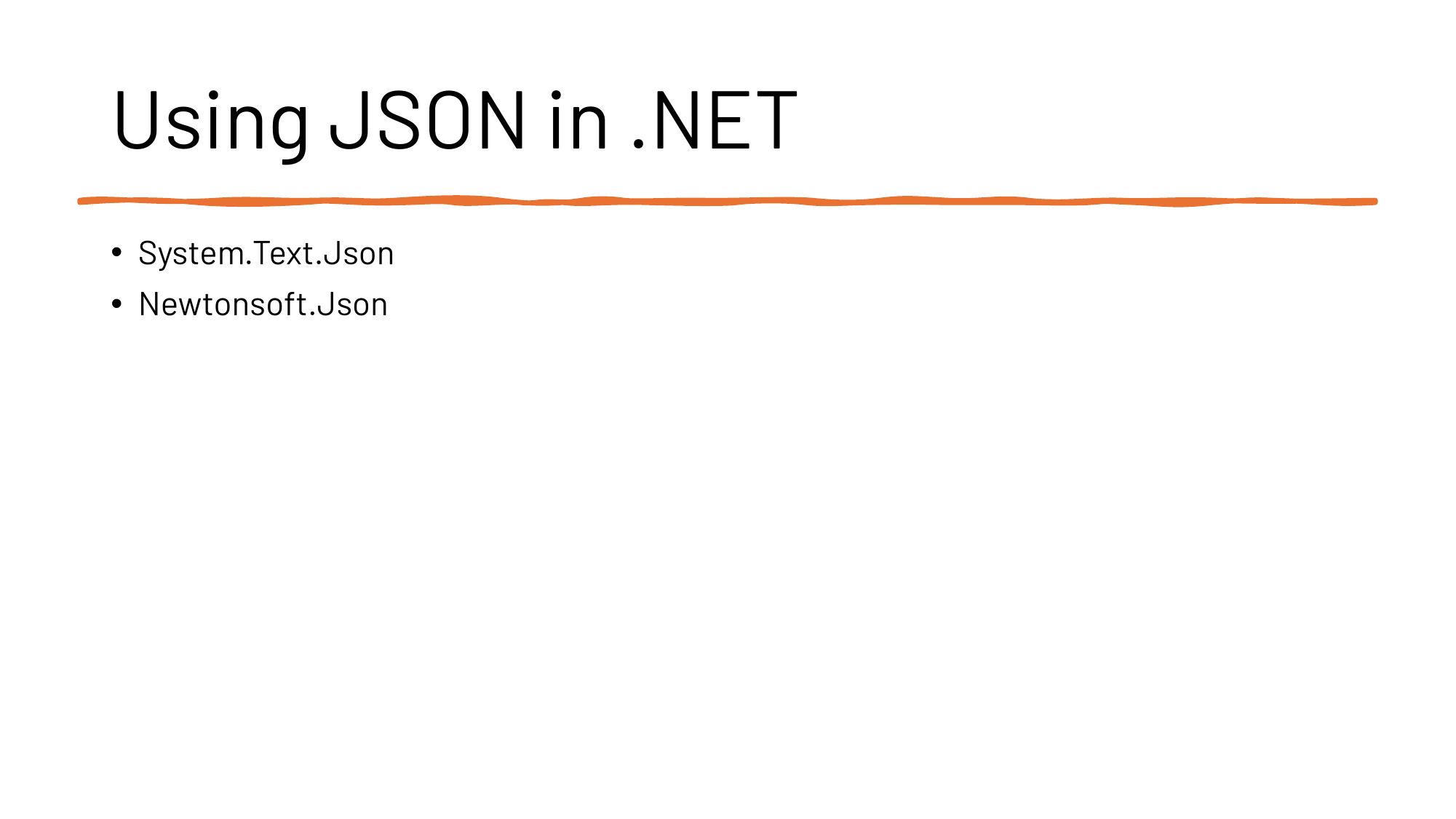

# Using JSON in .NET

System.Text.Json
Newtonsoft.Json